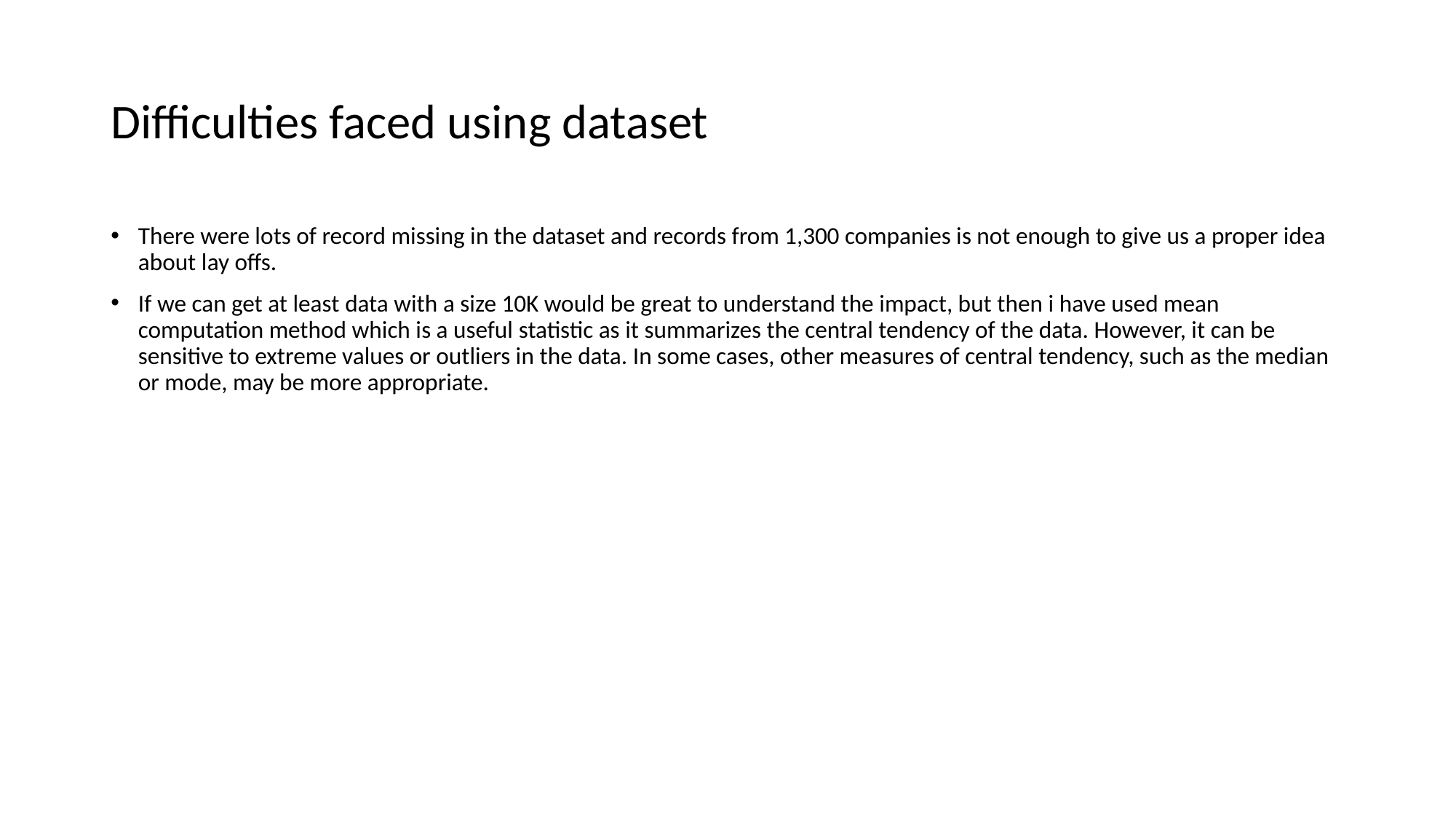

# Difficulties faced using dataset
There were lots of record missing in the dataset and records from 1,300 companies is not enough to give us a proper idea about lay offs.
If we can get at least data with a size 10K would be great to understand the impact, but then i have used mean computation method which is a useful statistic as it summarizes the central tendency of the data. However, it can be sensitive to extreme values or outliers in the data. In some cases, other measures of central tendency, such as the median or mode, may be more appropriate.